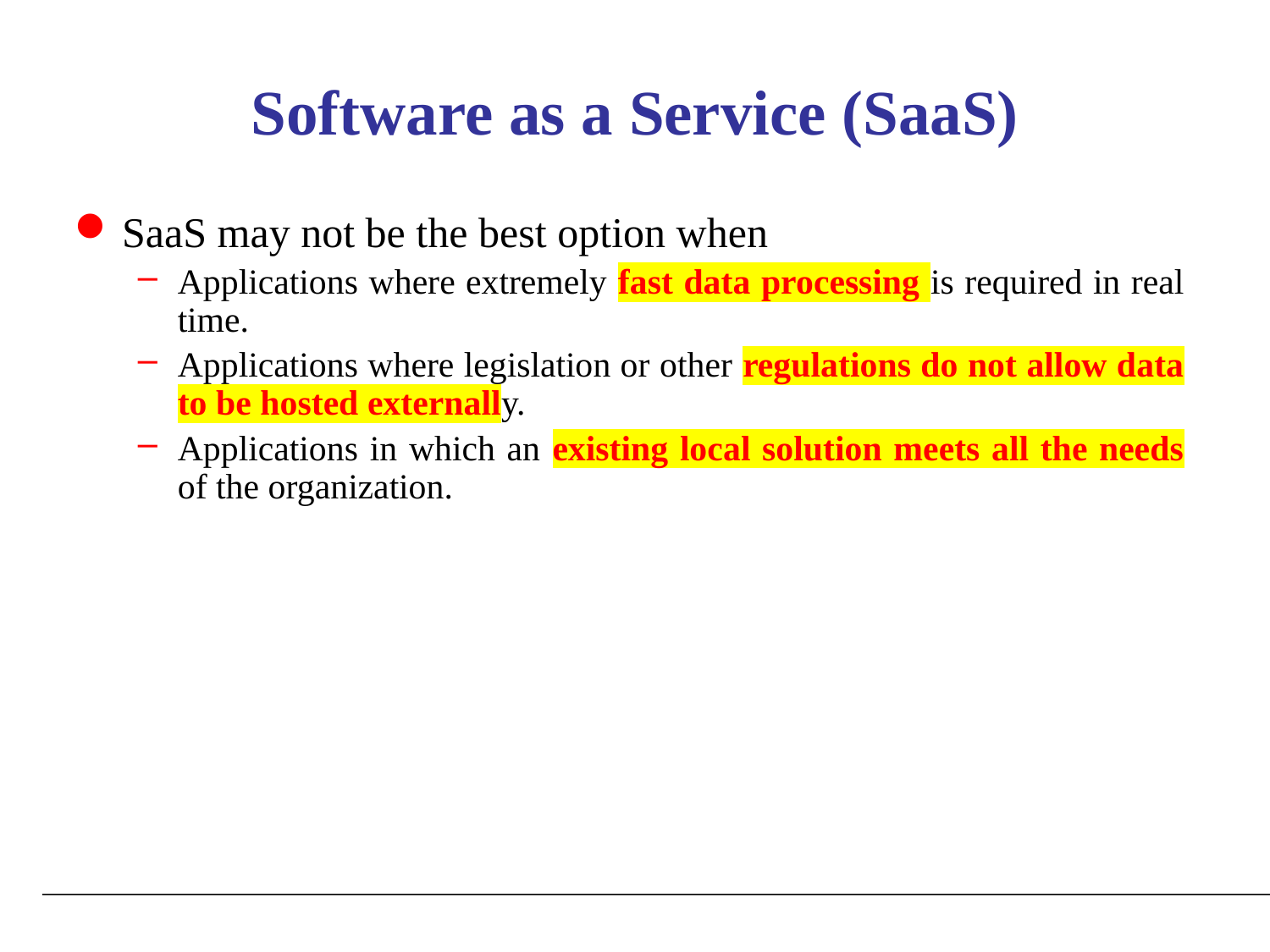

# Software as a Service (SaaS)
SaaS may not be the best option when
Applications where extremely fast data processing is required in real time.
Applications where legislation or other regulations do not allow data to be hosted externally.
Applications in which an existing local solution meets all the needs of the organization.